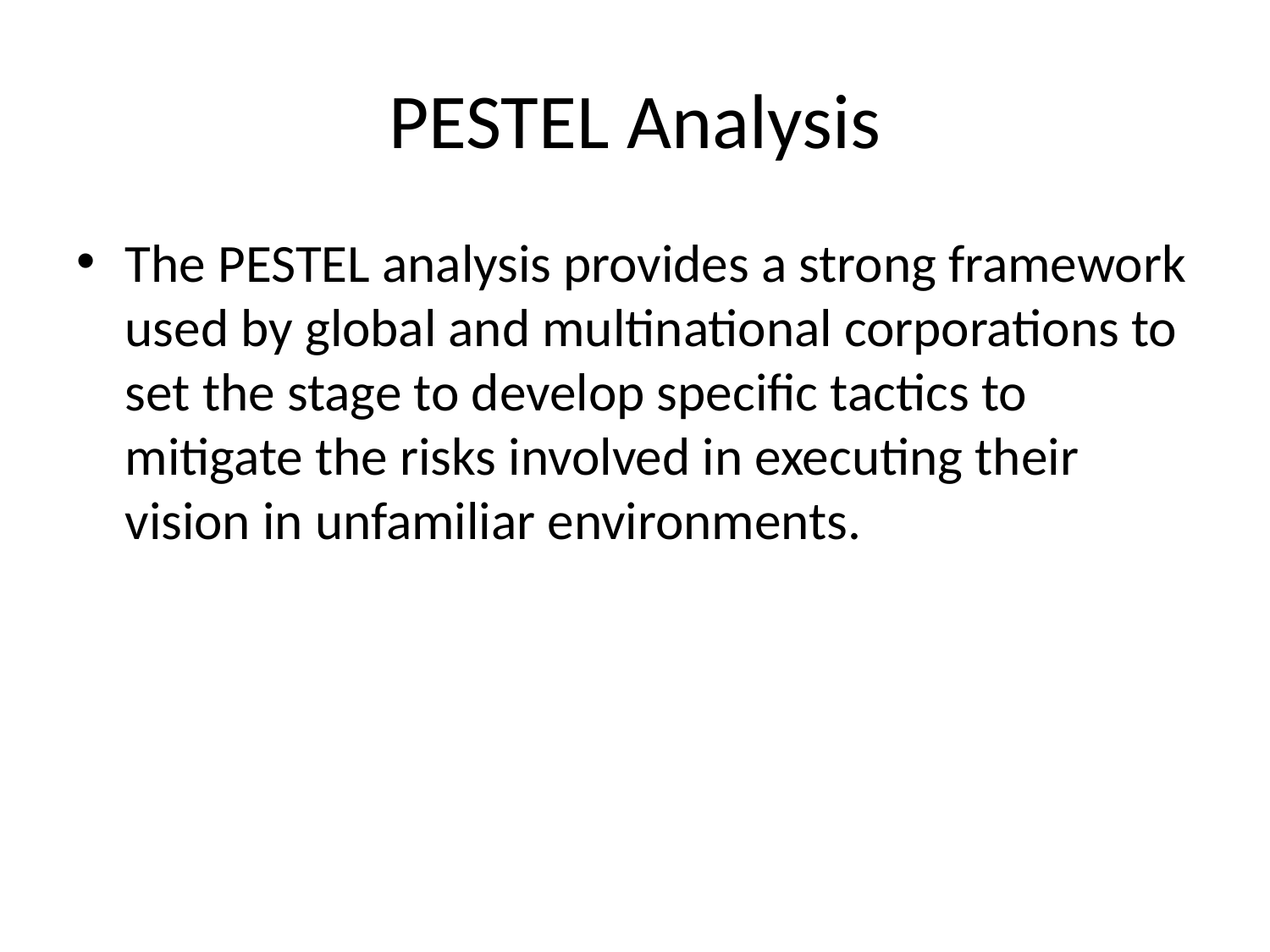

# PESTEL Analysis
The PESTEL analysis provides a strong framework used by global and multinational corporations to set the stage to develop specific tactics to mitigate the risks involved in executing their vision in unfamiliar environments.